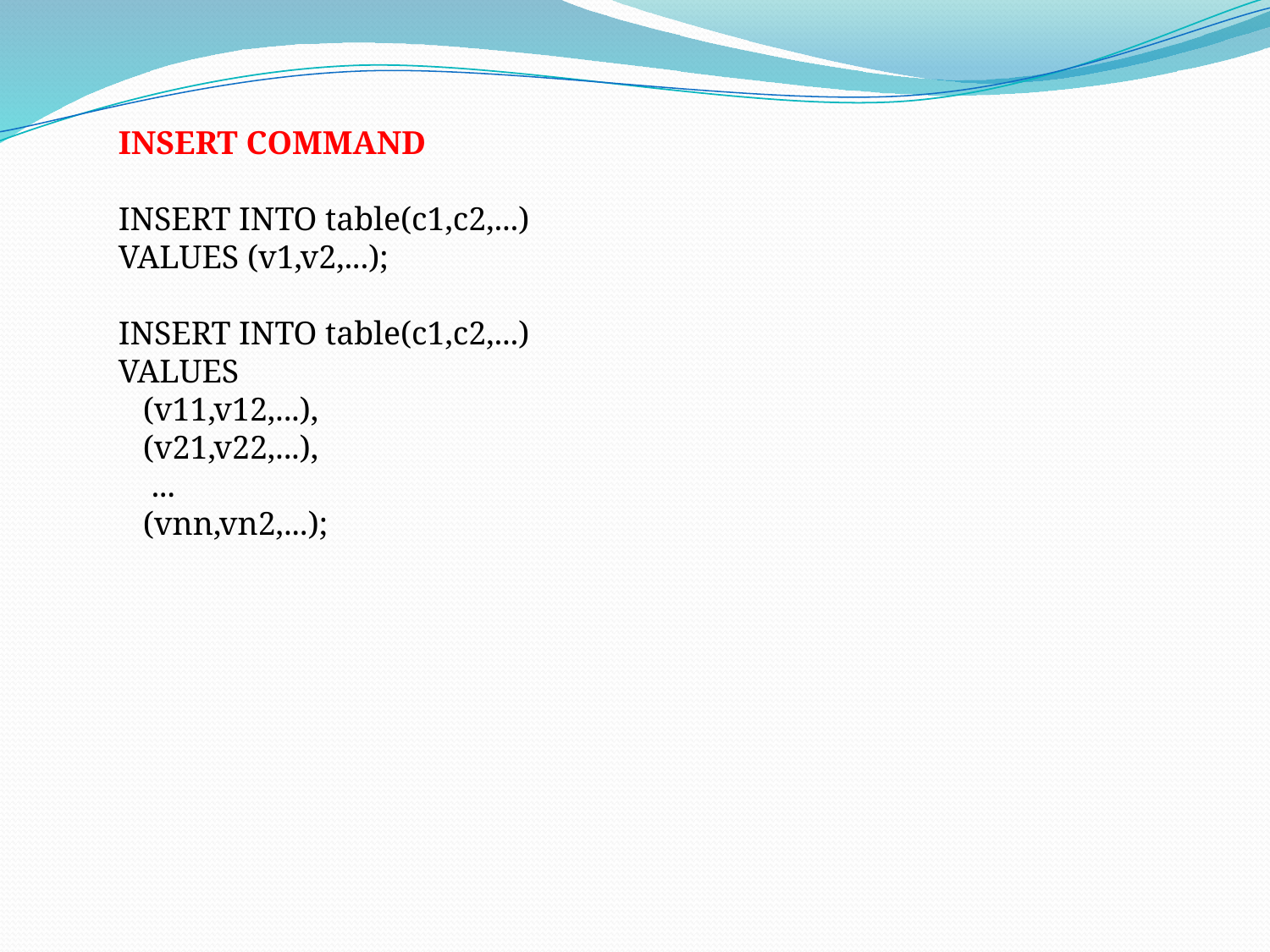

INSERT COMMAND

INSERT INTO table(c1,c2,...)
VALUES (v1,v2,...);

INSERT INTO table(c1,c2,...)
VALUES
   (v11,v12,...),
   (v21,v22,...),
    ...
   (vnn,vn2,...);